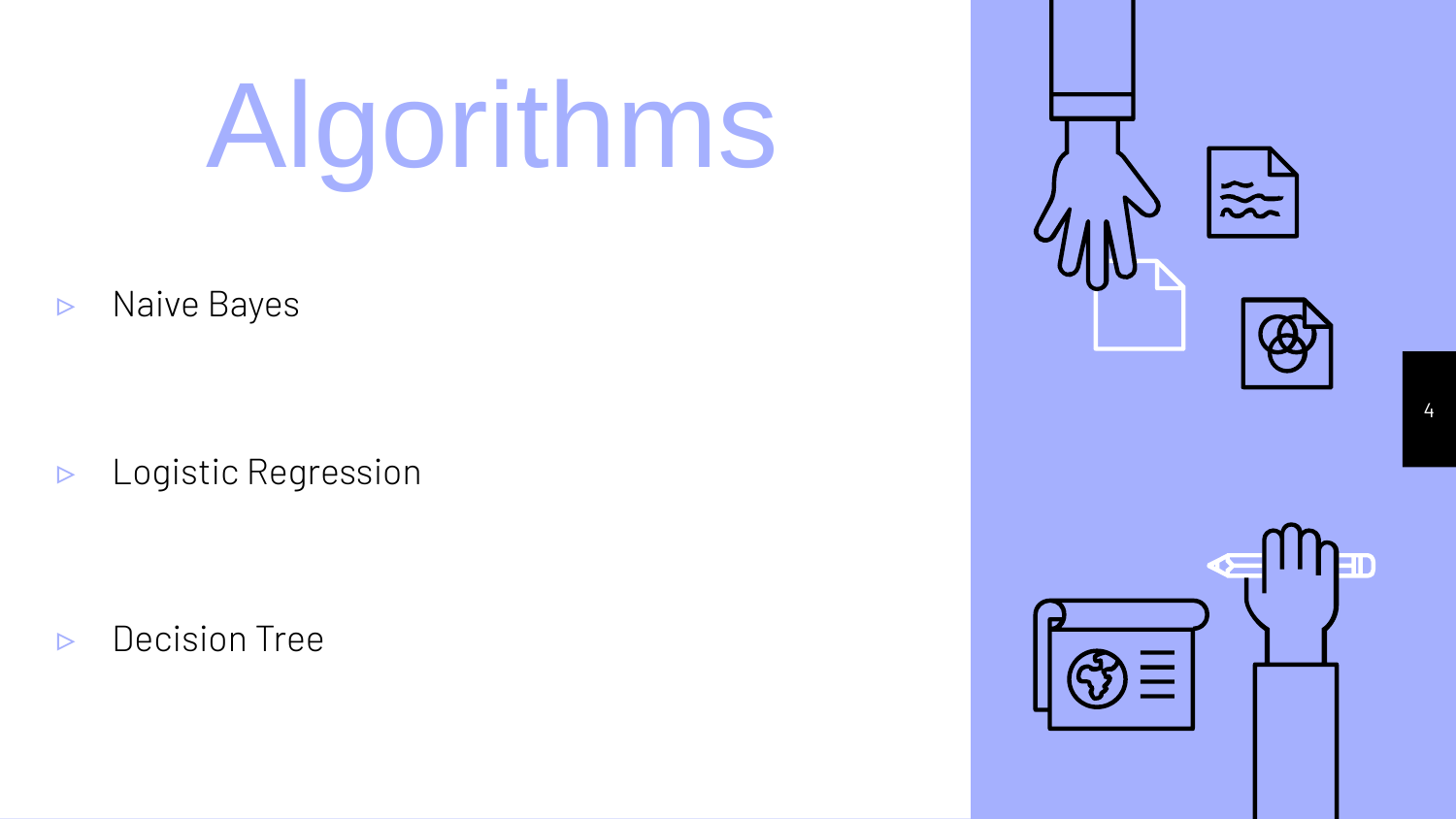

# Algorithms
Naive Bayes

Logistic Regression

Decision Tree
4